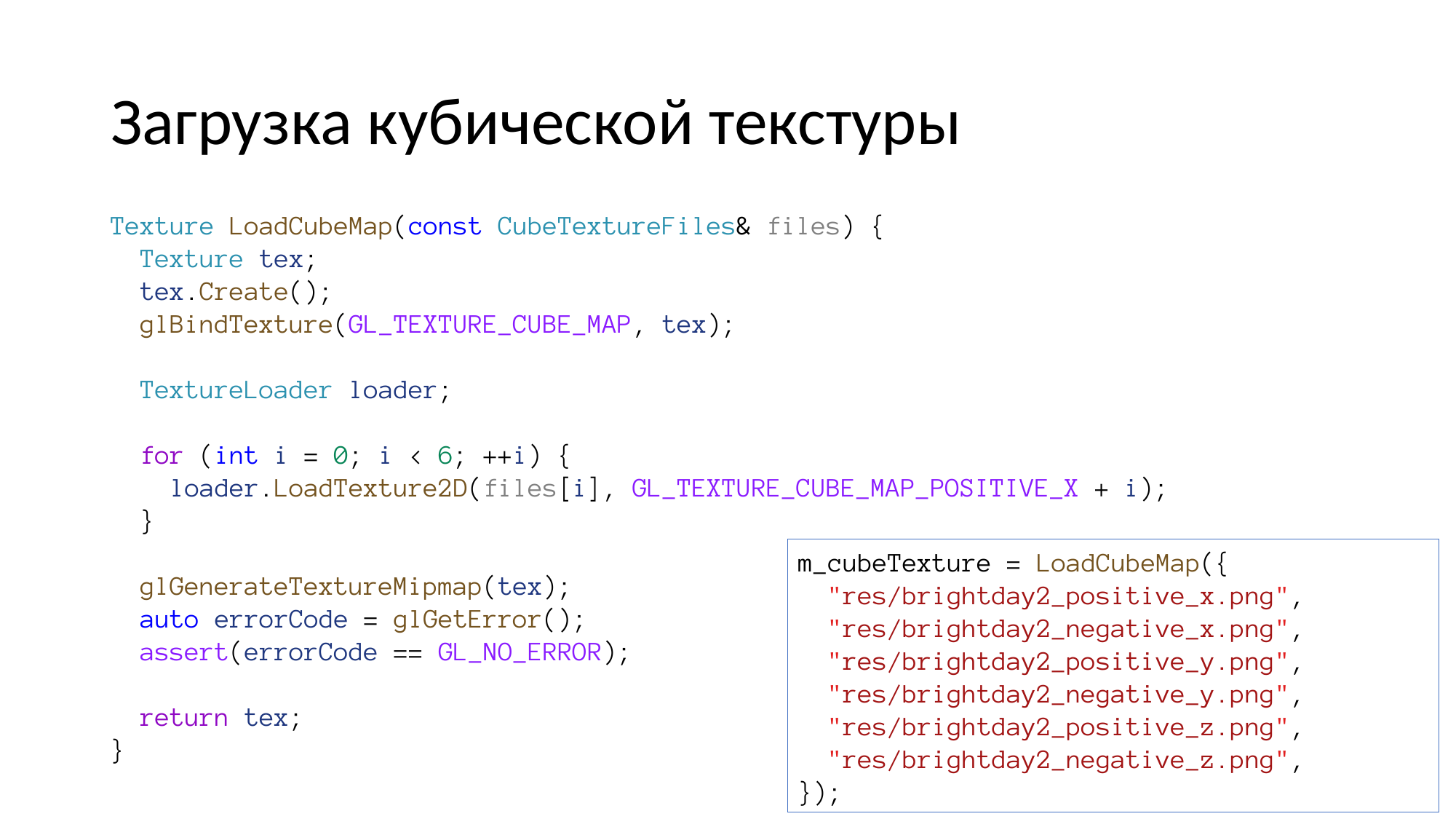

# Загрузка кубической текстуры
Texture LoadCubeMap(const CubeTextureFiles& files) {
  Texture tex;
  tex.Create();
  glBindTexture(GL_TEXTURE_CUBE_MAP, tex);
  TextureLoader loader;
  for (int i = 0; i < 6; ++i) {
    loader.LoadTexture2D(files[i], GL_TEXTURE_CUBE_MAP_POSITIVE_X + i);
  }
  glGenerateTextureMipmap(tex);
  auto errorCode = glGetError();
  assert(errorCode == GL_NO_ERROR);
  return tex;
}
m_cubeTexture = LoadCubeMap({
  "res/brightday2_positive_x.png",
  "res/brightday2_negative_x.png",
  "res/brightday2_positive_y.png",
  "res/brightday2_negative_y.png",
  "res/brightday2_positive_z.png",
  "res/brightday2_negative_z.png",
});